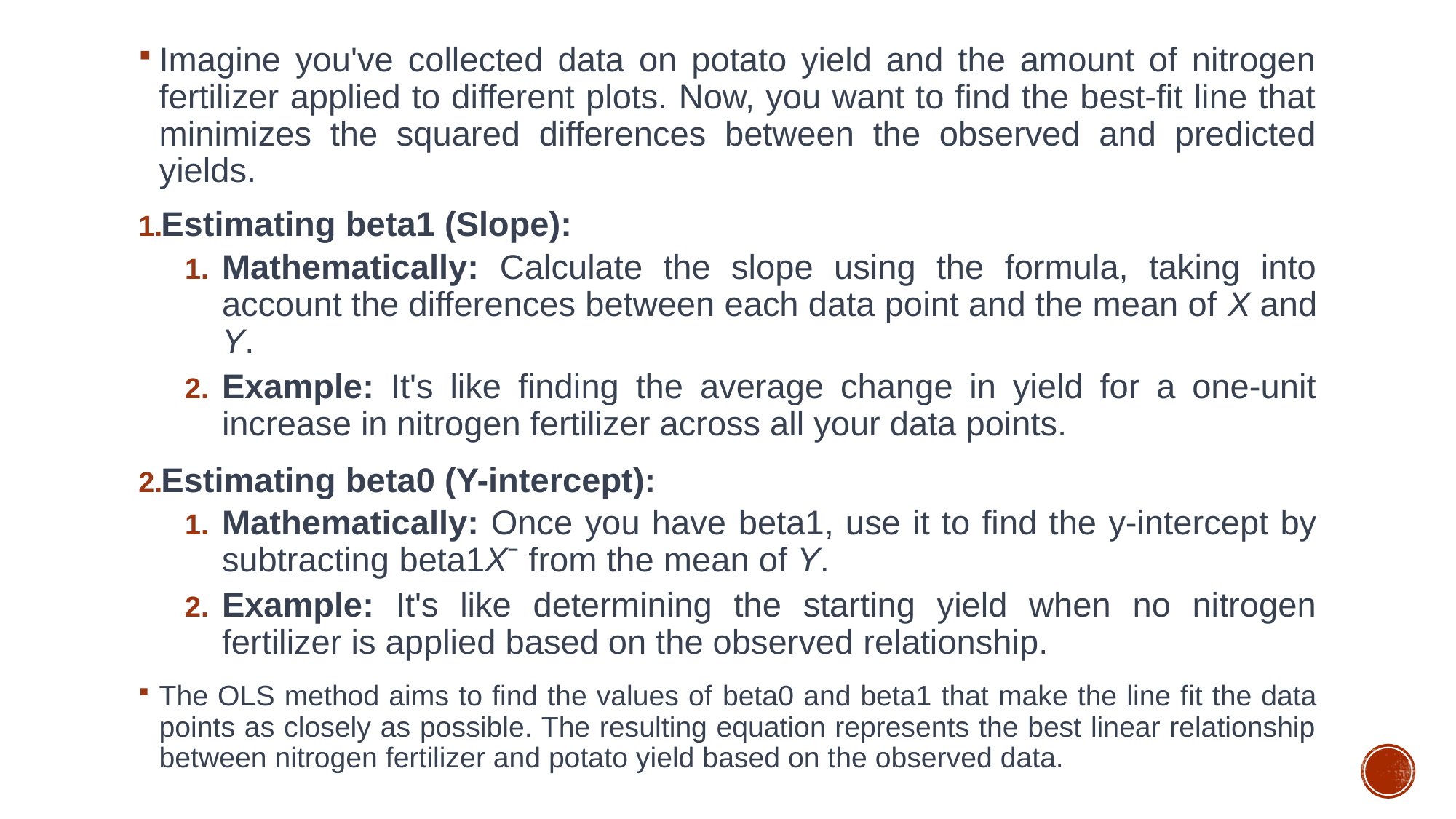

Imagine you've collected data on potato yield and the amount of nitrogen fertilizer applied to different plots. Now, you want to find the best-fit line that minimizes the squared differences between the observed and predicted yields.
Estimating beta1​ (Slope):
Mathematically: Calculate the slope using the formula, taking into account the differences between each data point and the mean of X and Y.
Example: It's like finding the average change in yield for a one-unit increase in nitrogen fertilizer across all your data points.
Estimating beta0​ (Y-intercept):
Mathematically: Once you have beta1​, use it to find the y-intercept by subtracting beta1Xˉ from the mean of Y.
Example: It's like determining the starting yield when no nitrogen fertilizer is applied based on the observed relationship.
The OLS method aims to find the values of beta0 and beta1​ that make the line fit the data points as closely as possible. The resulting equation represents the best linear relationship between nitrogen fertilizer and potato yield based on the observed data.